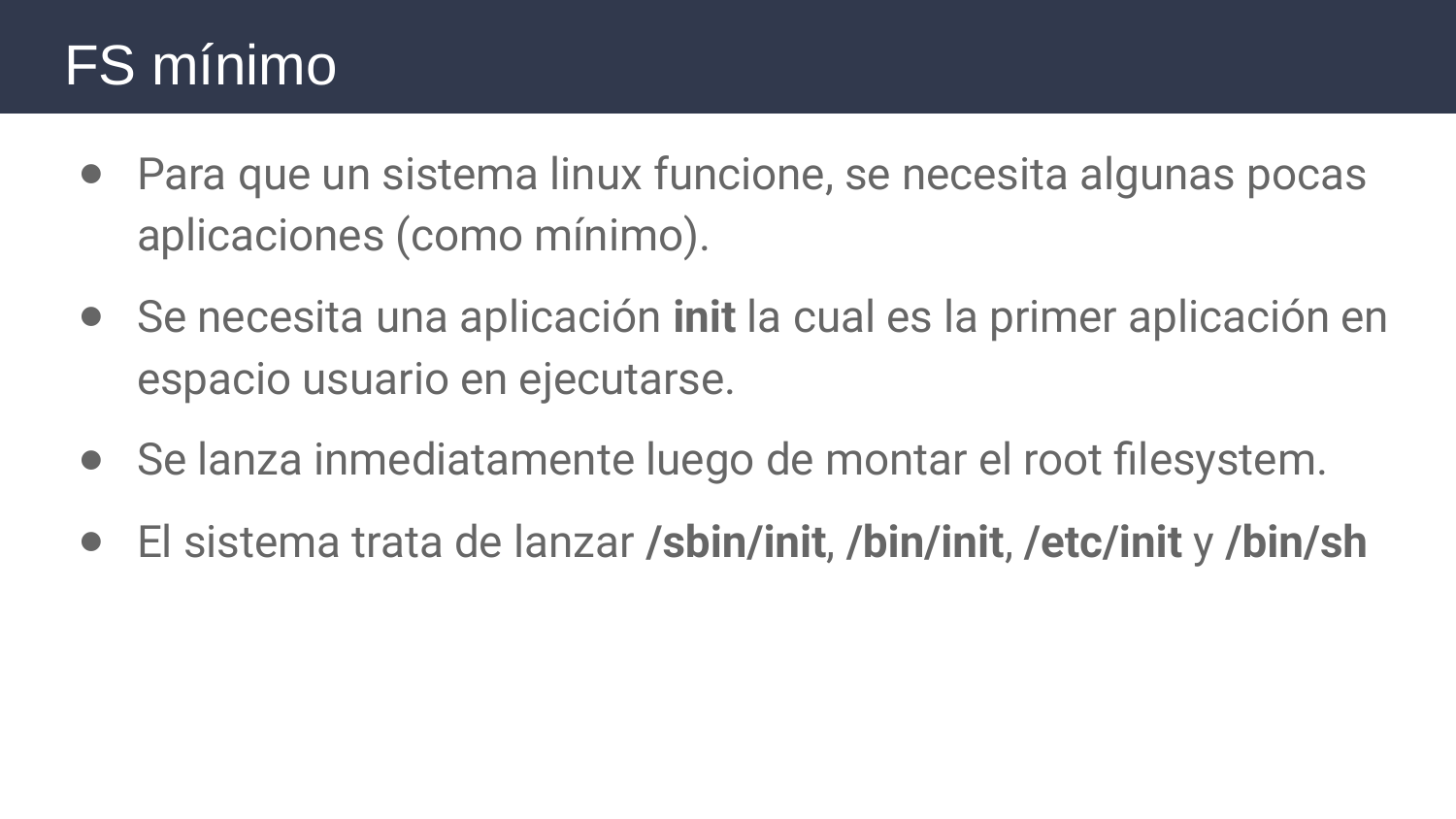

# FS mínimo

Para que un sistema linux funcione, se necesita algunas pocas aplicaciones (como mínimo).
Se necesita una aplicación init la cual es la primer aplicación en espacio usuario en ejecutarse.
Se lanza inmediatamente luego de montar el root filesystem.
El sistema trata de lanzar /sbin/init, /bin/init, /etc/init y /bin/sh